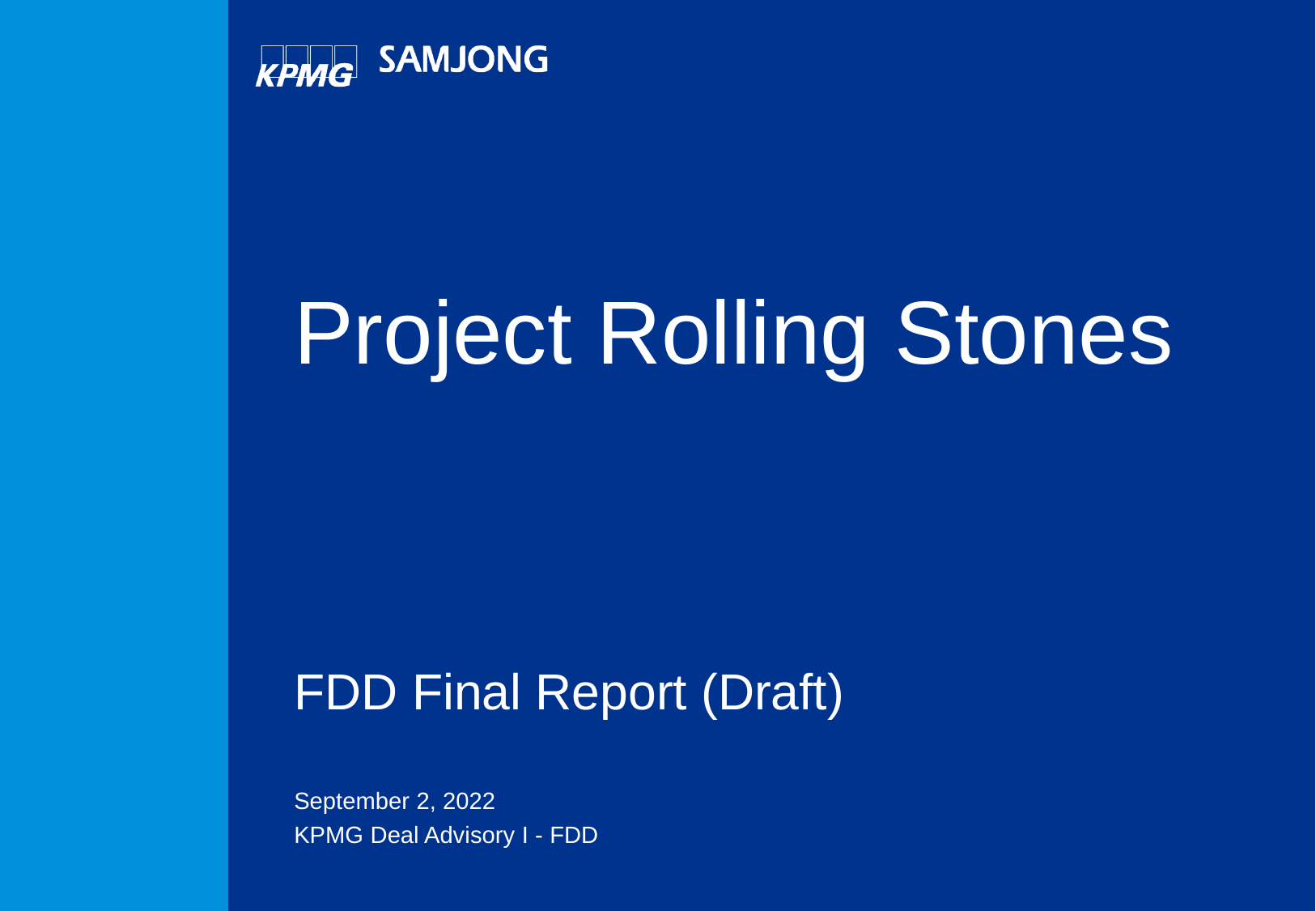

# Project Rolling Stones FDD Final Report (Draft)
September 2, 2022
KPMG Deal Advisory I - FDD